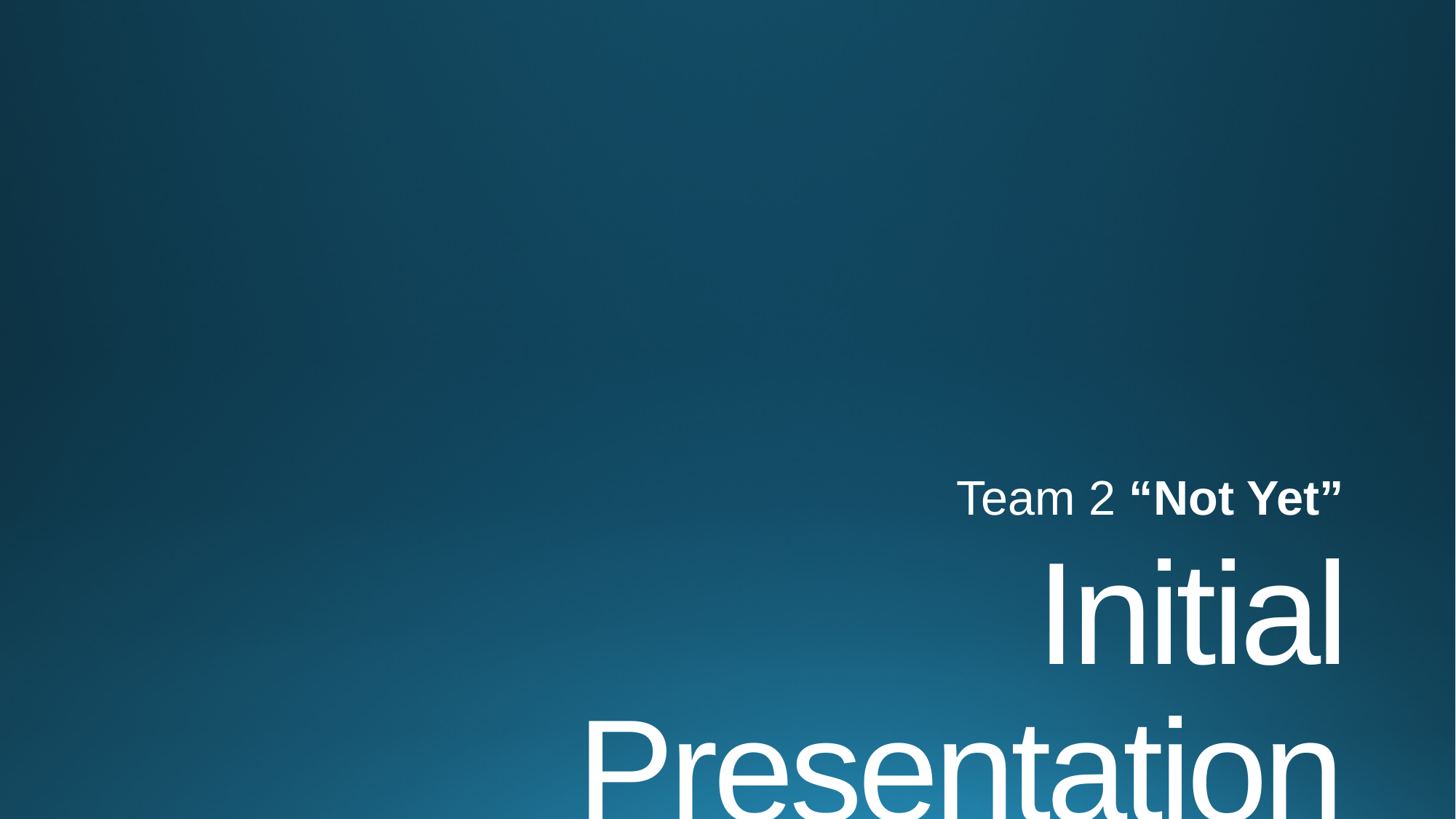

Team 2 “Not Yet”
# Initial Presentation